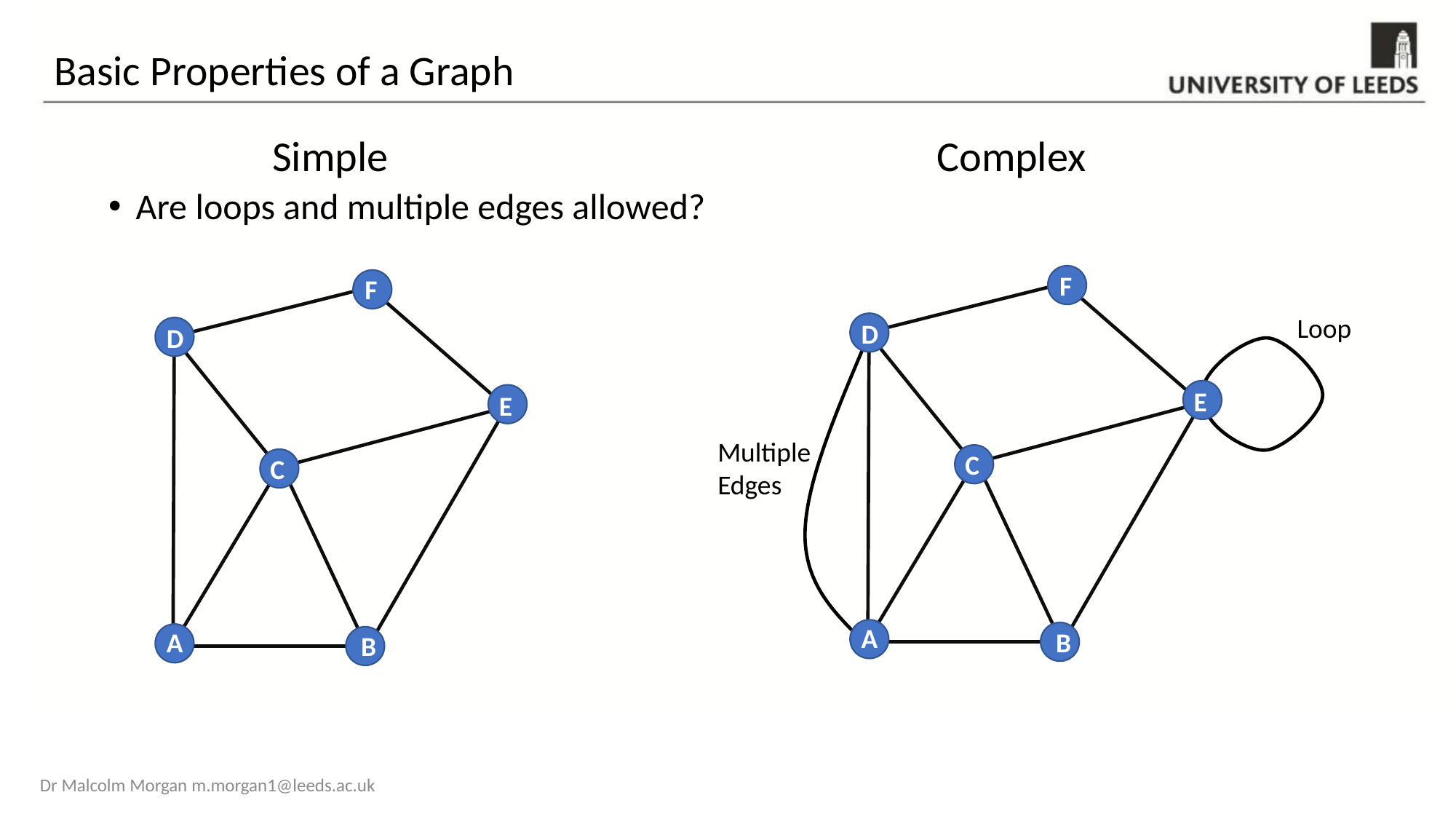

# Basic Properties of a Graph
		Simple					 Complex
Are loops and multiple edges allowed?
C
F

D

E

C

A

B

D
C
F

D

E

C

A

B

D
Loop

Multiple Edges